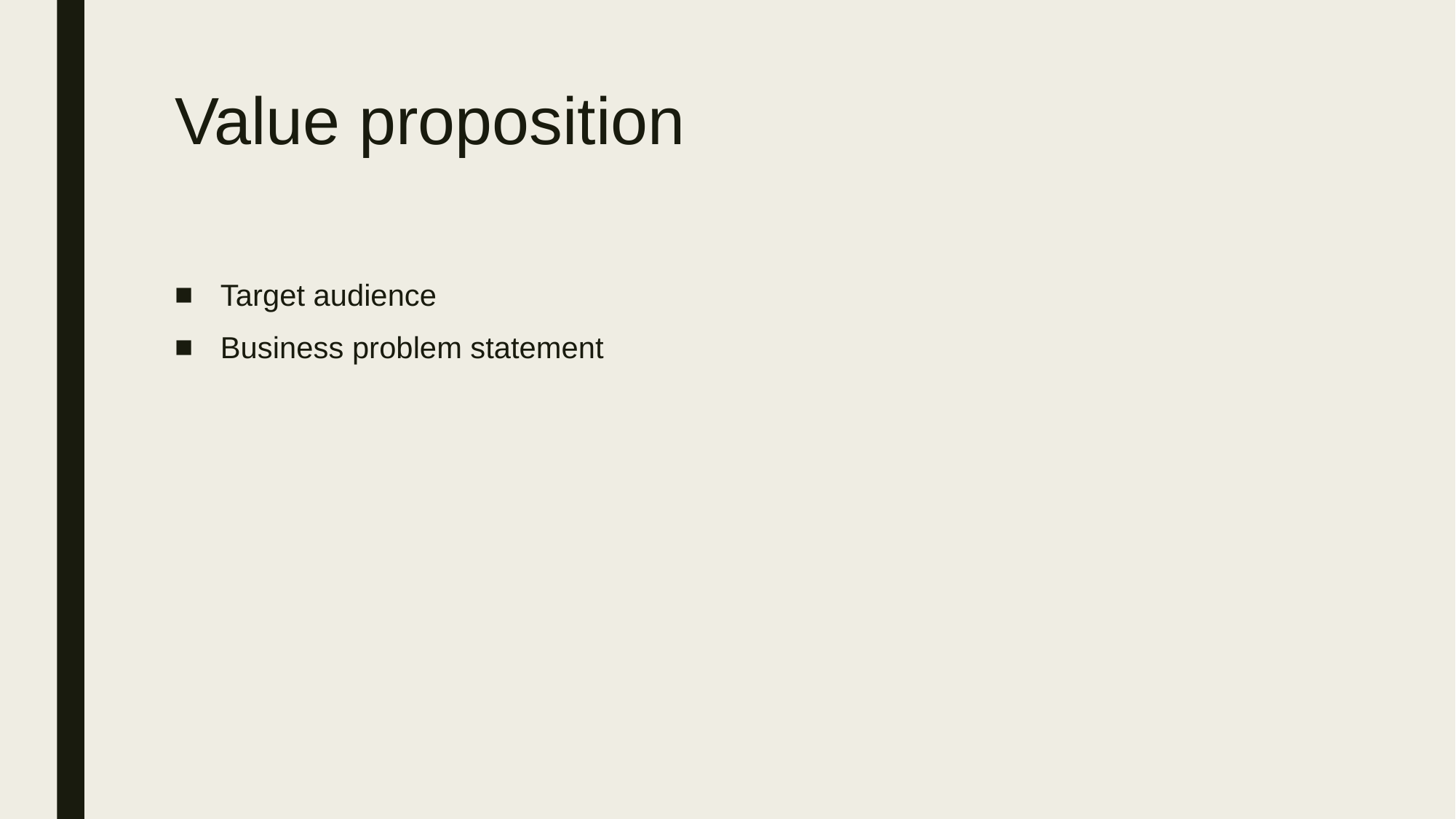

# Value proposition
Target audience
Business problem statement